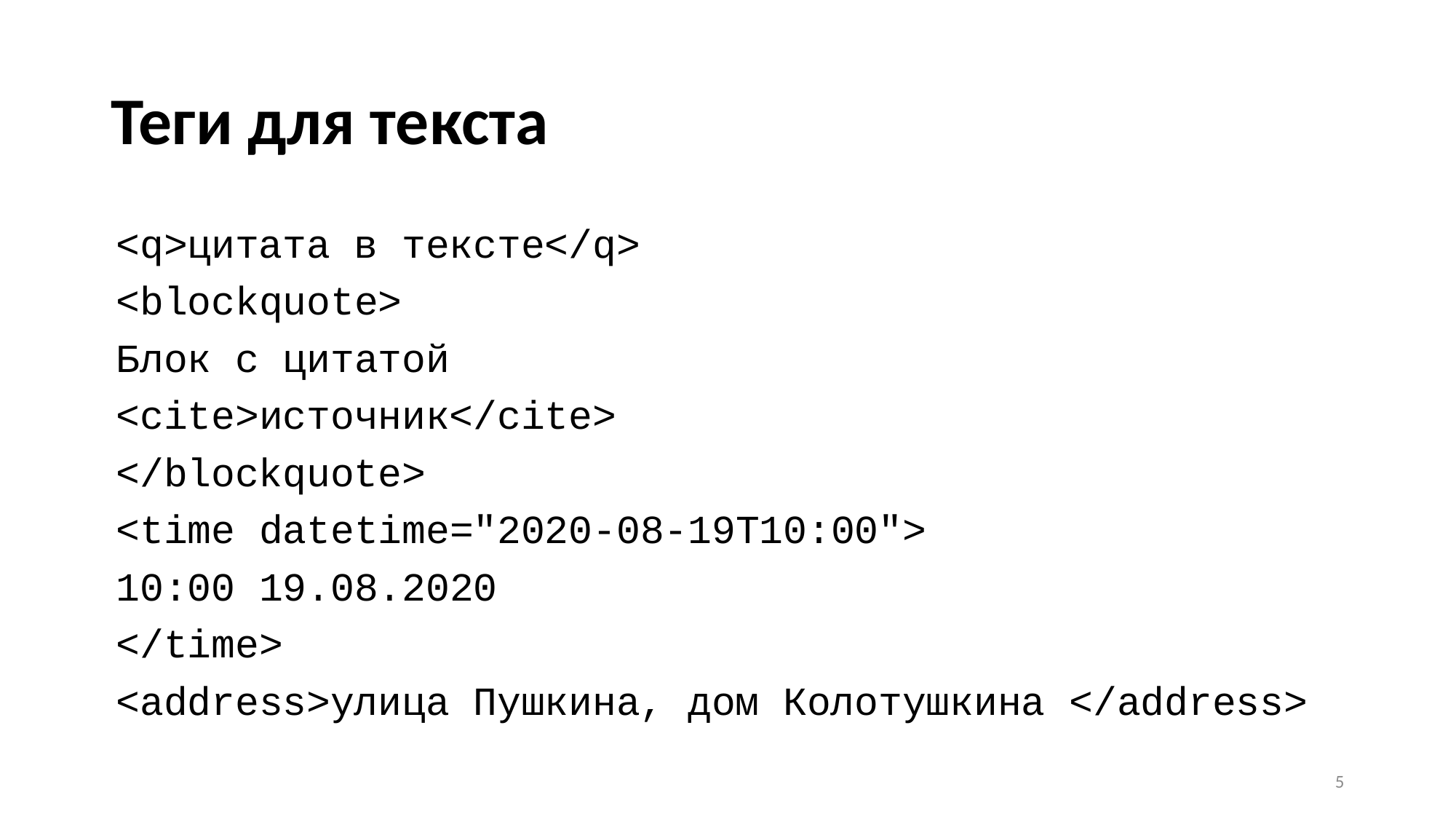

# Теги для текста
<q>цитата в тексте</q>
<blockquote>
	Блок с цитатой
	<cite>источник</cite>
</blockquote>
<time datetime="2020-08-19T10:00">
10:00 19.08.2020
</time>
<address>улица Пушкина, дом Колотушкина </address>
5